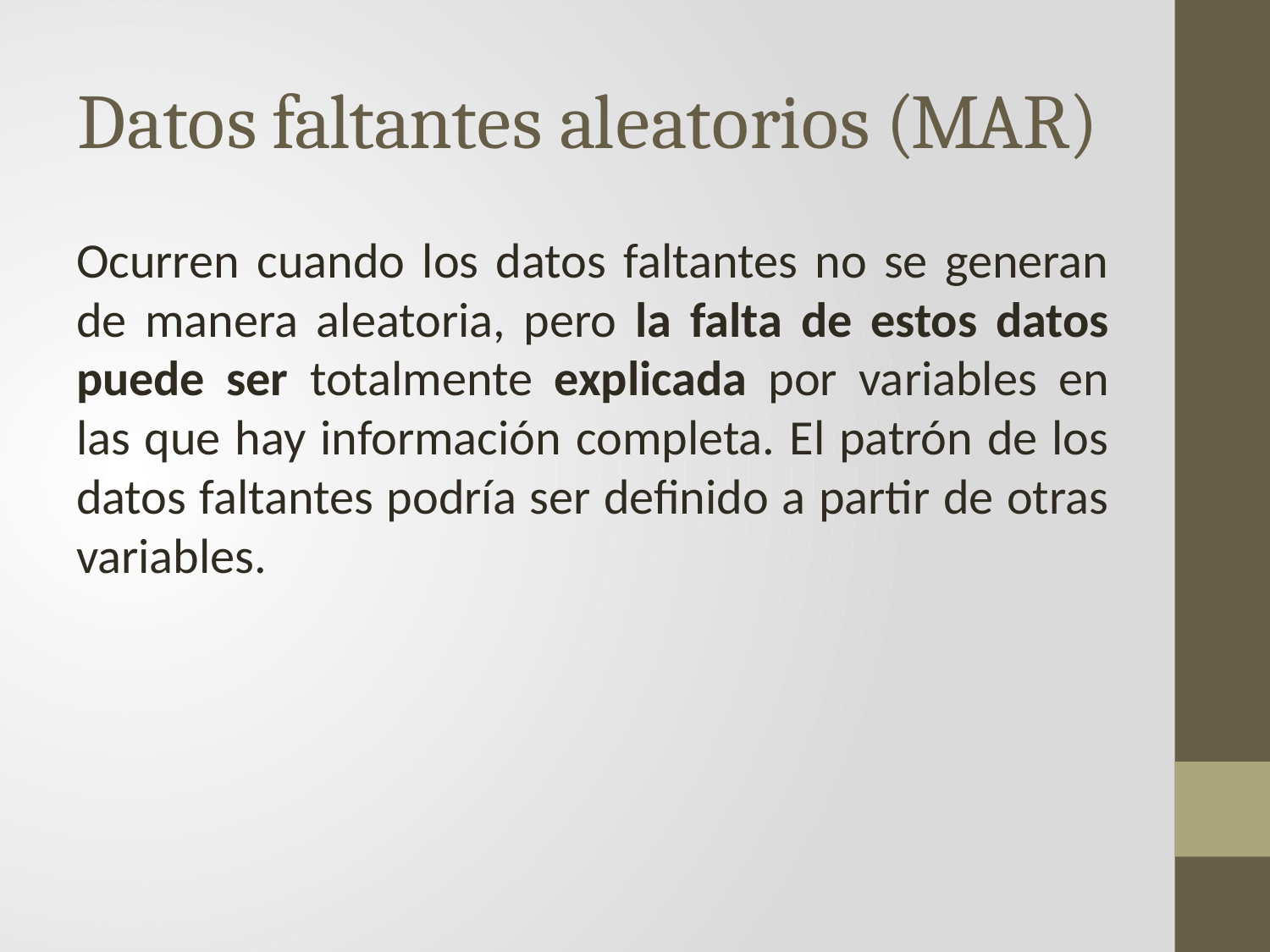

# Datos faltantes aleatorios (MAR)
Ocurren cuando los datos faltantes no se generan de manera aleatoria, pero la falta de estos datos puede ser totalmente explicada por variables en las que hay información completa. El patrón de los datos faltantes podría ser definido a partir de otras variables.